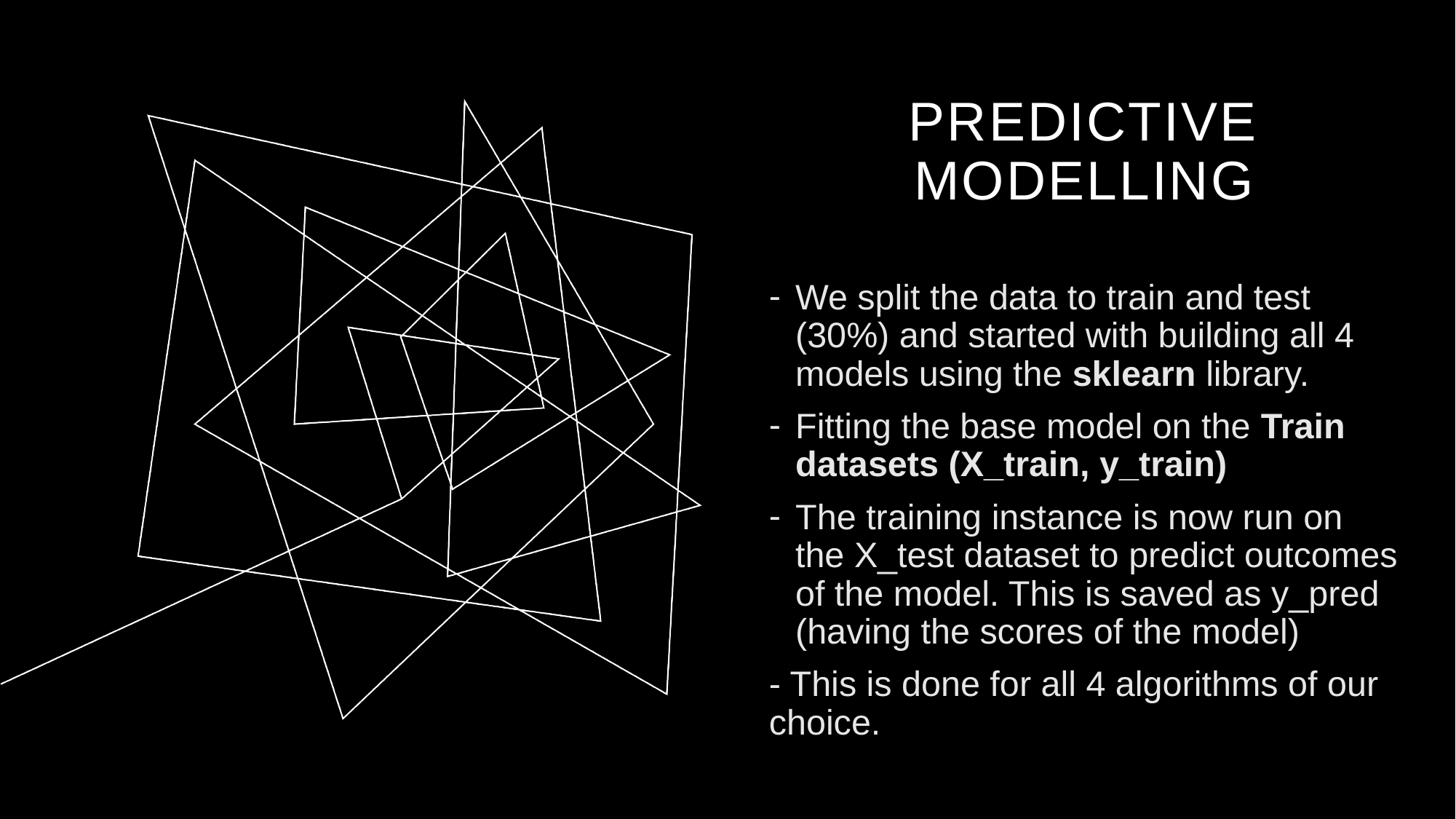

# PREDICTIVE MODELLING

We split the data to train and test (30%) and started with building all 4 models using the sklearn library.
Fitting the base model on the Train datasets (X_train, y_train)
The training instance is now run on the X_test dataset to predict outcomes of the model. This is saved as y_pred (having the scores of the model)
- This is done for all 4 algorithms of our choice.